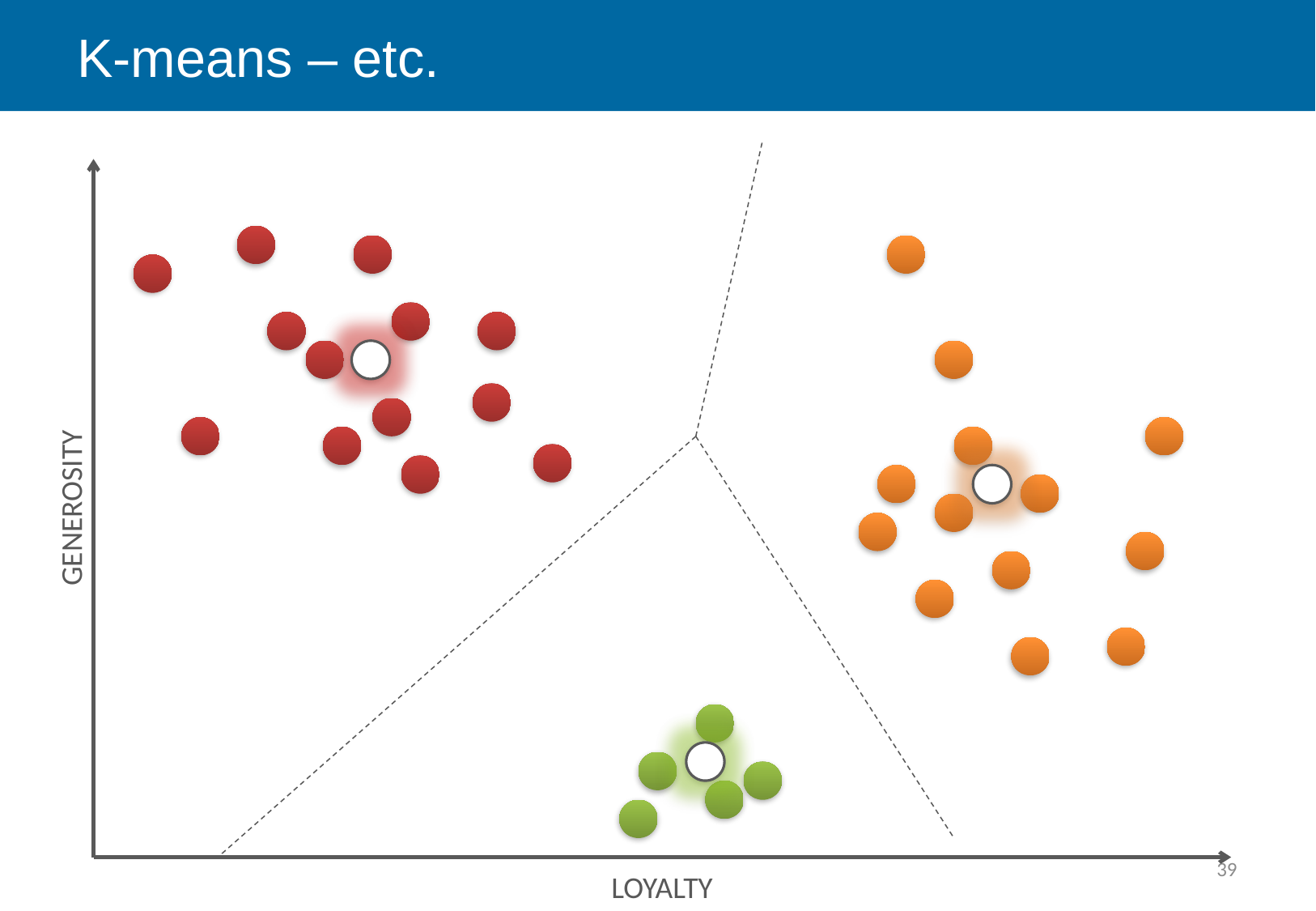

# K-means – etc.

GENEROSITY

39
LOYALTY